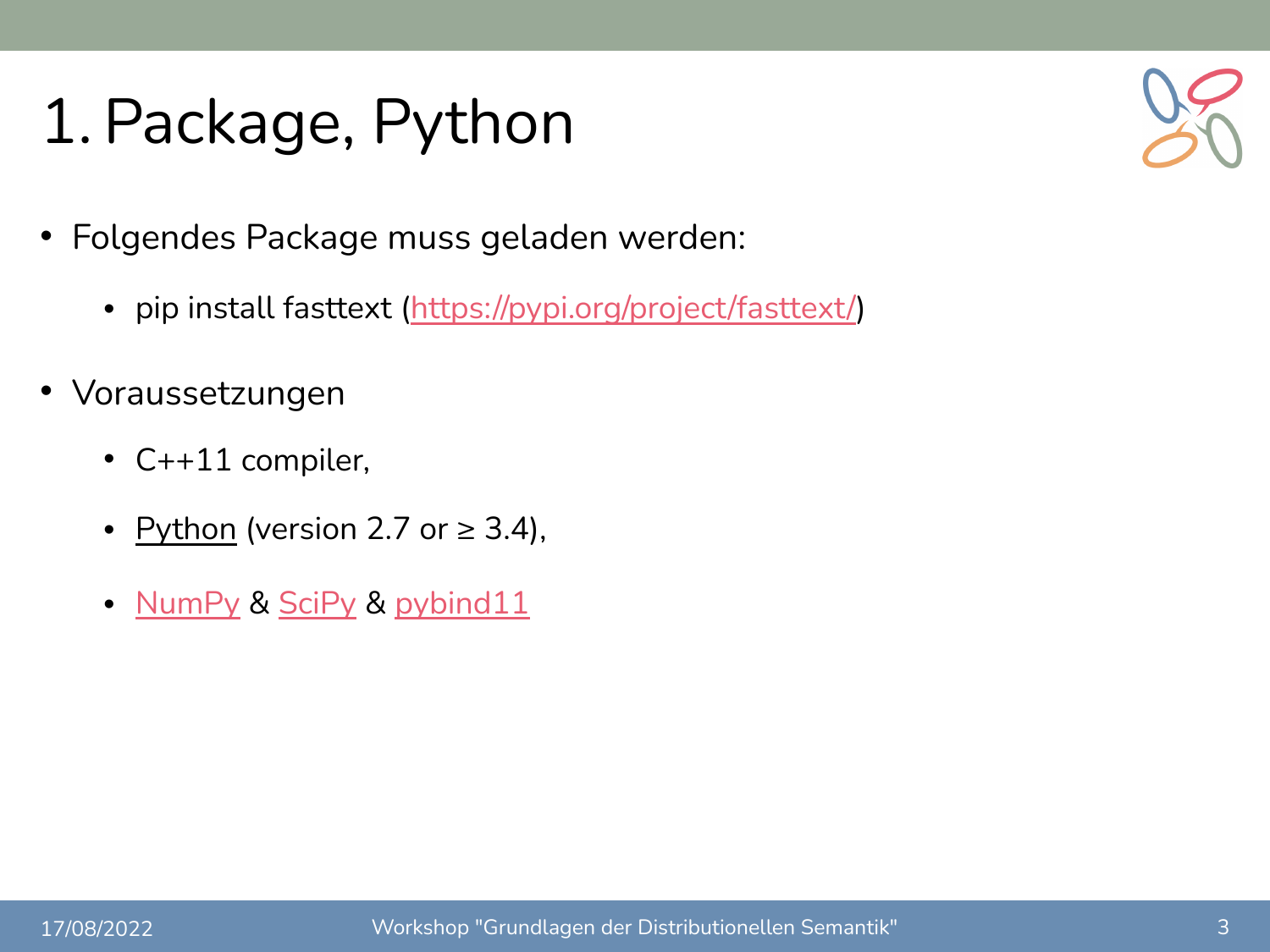

# Package, Python
Folgendes Package muss geladen werden:
pip install fasttext (https://pypi.org/project/fasttext/)
Voraussetzungen
C++11 compiler,
Python (version 2.7 or ≥ 3.4),
NumPy & SciPy & pybind11

17/08/2022
Workshop "Grundlagen der Distributionellen Semantik"
3